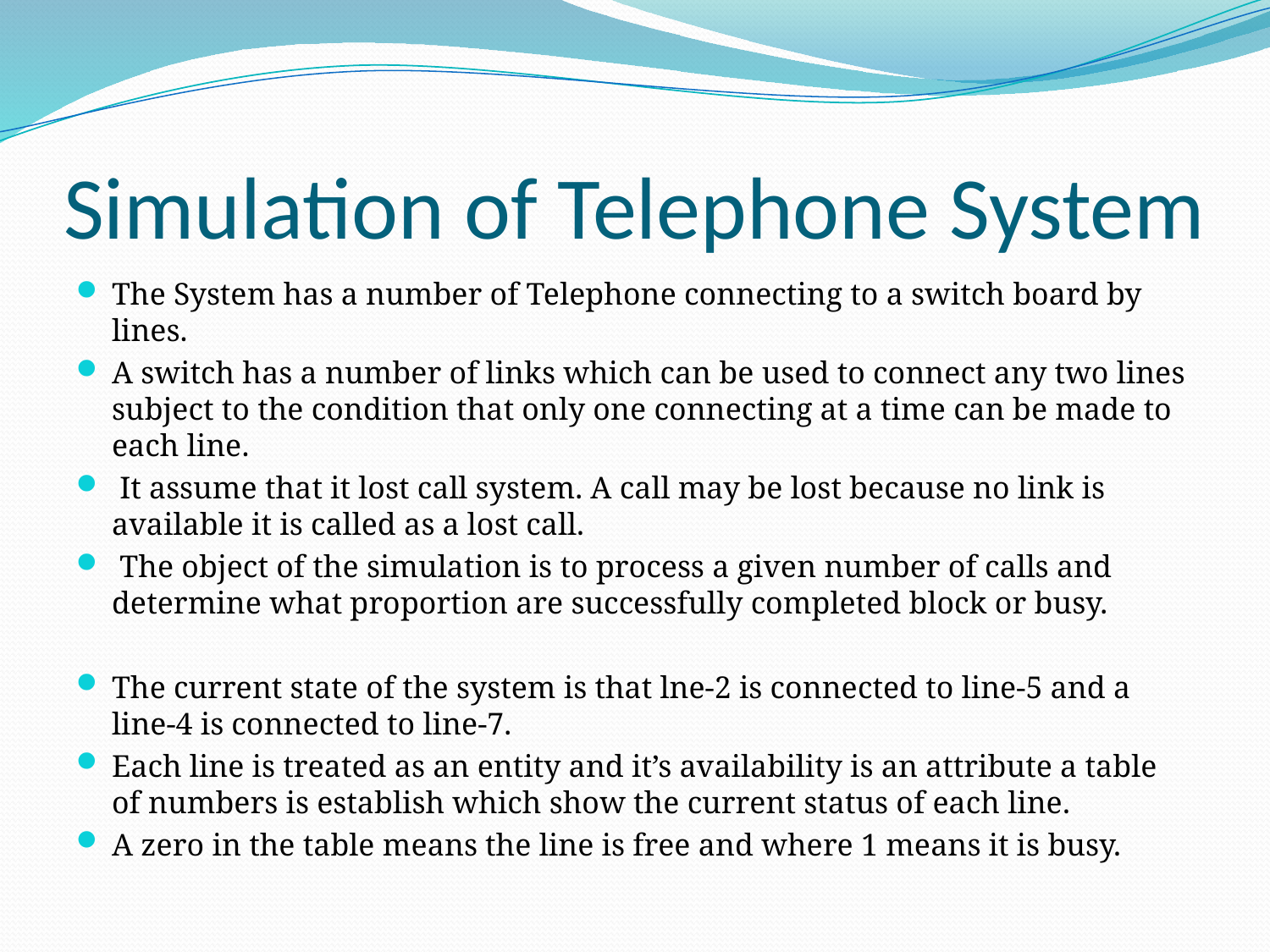

# Simulation of Telephone System
The System has a number of Telephone connecting to a switch board by lines.
A switch has a number of links which can be used to connect any two lines subject to the condition that only one connecting at a time can be made to each line.
 It assume that it lost call system. A call may be lost because no link is available it is called as a lost call.
 The object of the simulation is to process a given number of calls and determine what proportion are successfully completed block or busy.

The current state of the system is that lne-2 is connected to line-5 and a line-4 is connected to line-7.
Each line is treated as an entity and it’s availability is an attribute a table of numbers is establish which show the current status of each line.
A zero in the table means the line is free and where 1 means it is busy.